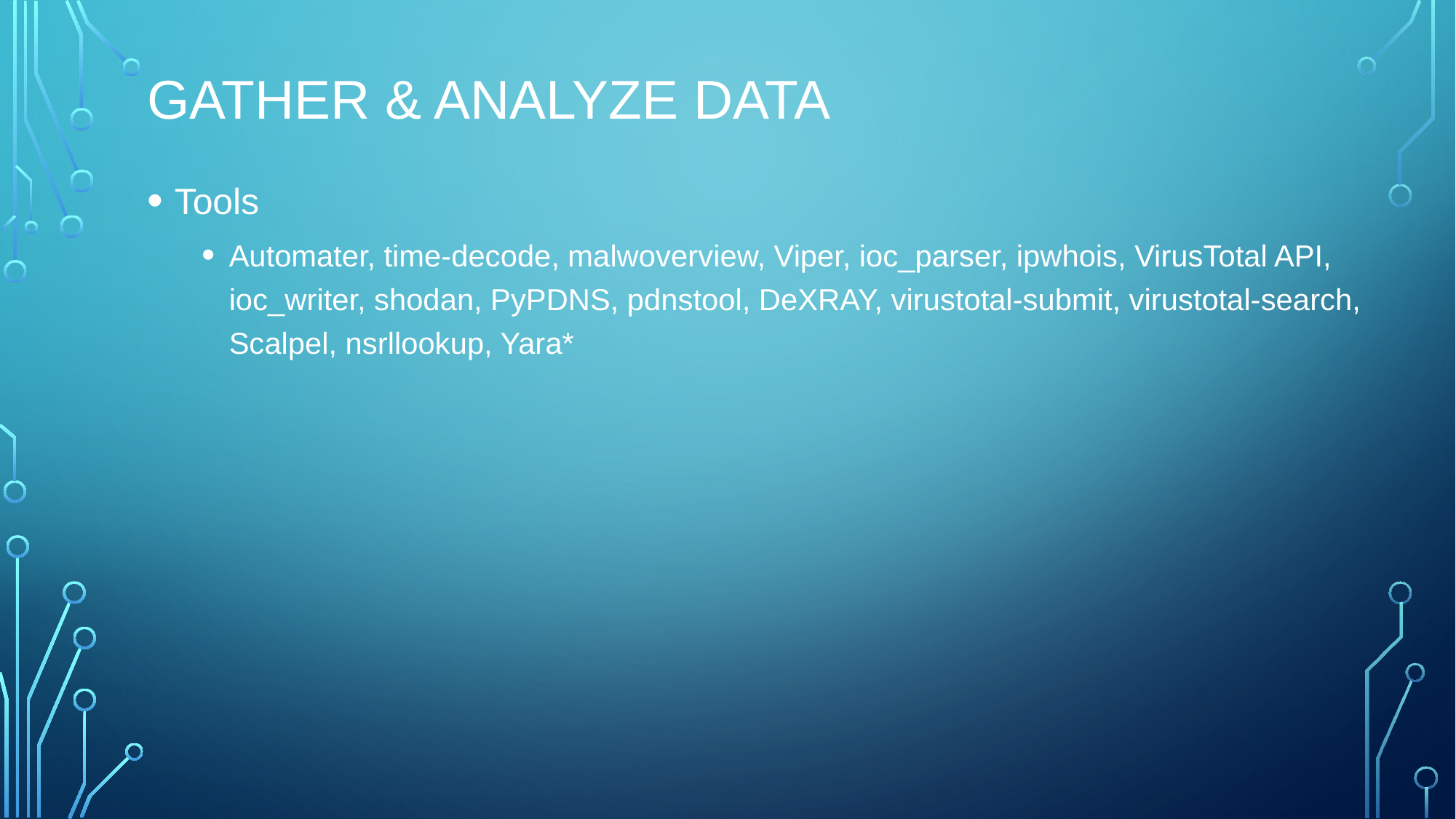

# Gather & Analyze Data
Tools
Automater, time-decode, malwoverview, Viper, ioc_parser, ipwhois, VirusTotal API, ioc_writer, shodan, PyPDNS, pdnstool, DeXRAY, virustotal-submit, virustotal-search, Scalpel, nsrllookup, Yara*